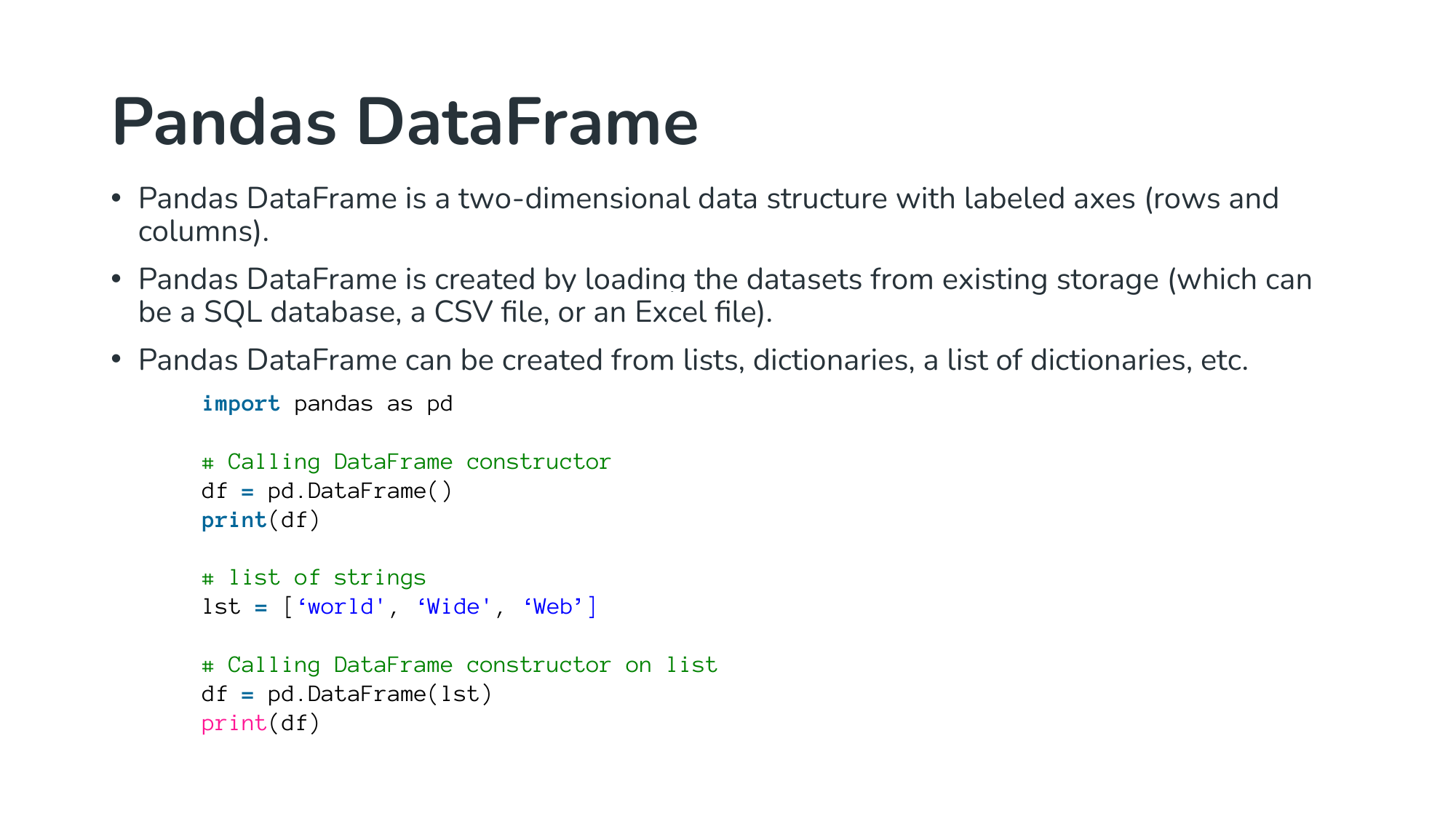

# Pandas DataFrame
Pandas DataFrame is a two-dimensional data structure with labeled axes (rows and columns).
Pandas DataFrame is created by loading the datasets from existing storage (which can be a SQL database, a CSV file, or an Excel file).
Pandas DataFrame can be created from lists, dictionaries, a list of dictionaries, etc.

import pandas as pd

# Calling DataFrame constructor
df = pd.DataFrame()
print(df)

# list of strings
lst = [‘world', ‘Wide', ‘Web’]

# Calling DataFrame constructor on list
df = pd.DataFrame(lst)
print(df)